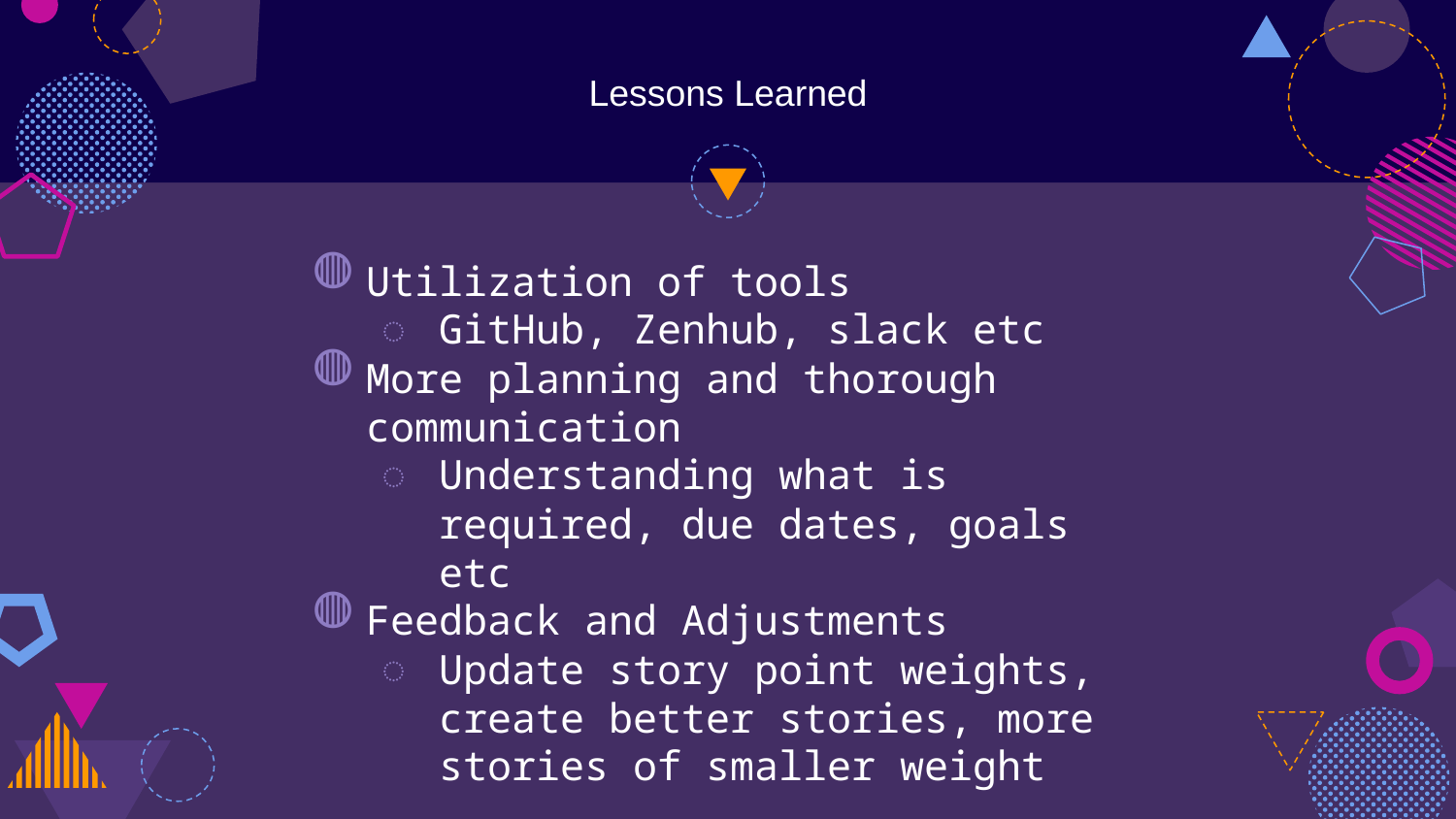

# Lessons Learned
Utilization of tools
GitHub, Zenhub, slack etc
More planning and thorough communication
Understanding what is required, due dates, goals etc
Feedback and Adjustments
Update story point weights, create better stories, more stories of smaller weight